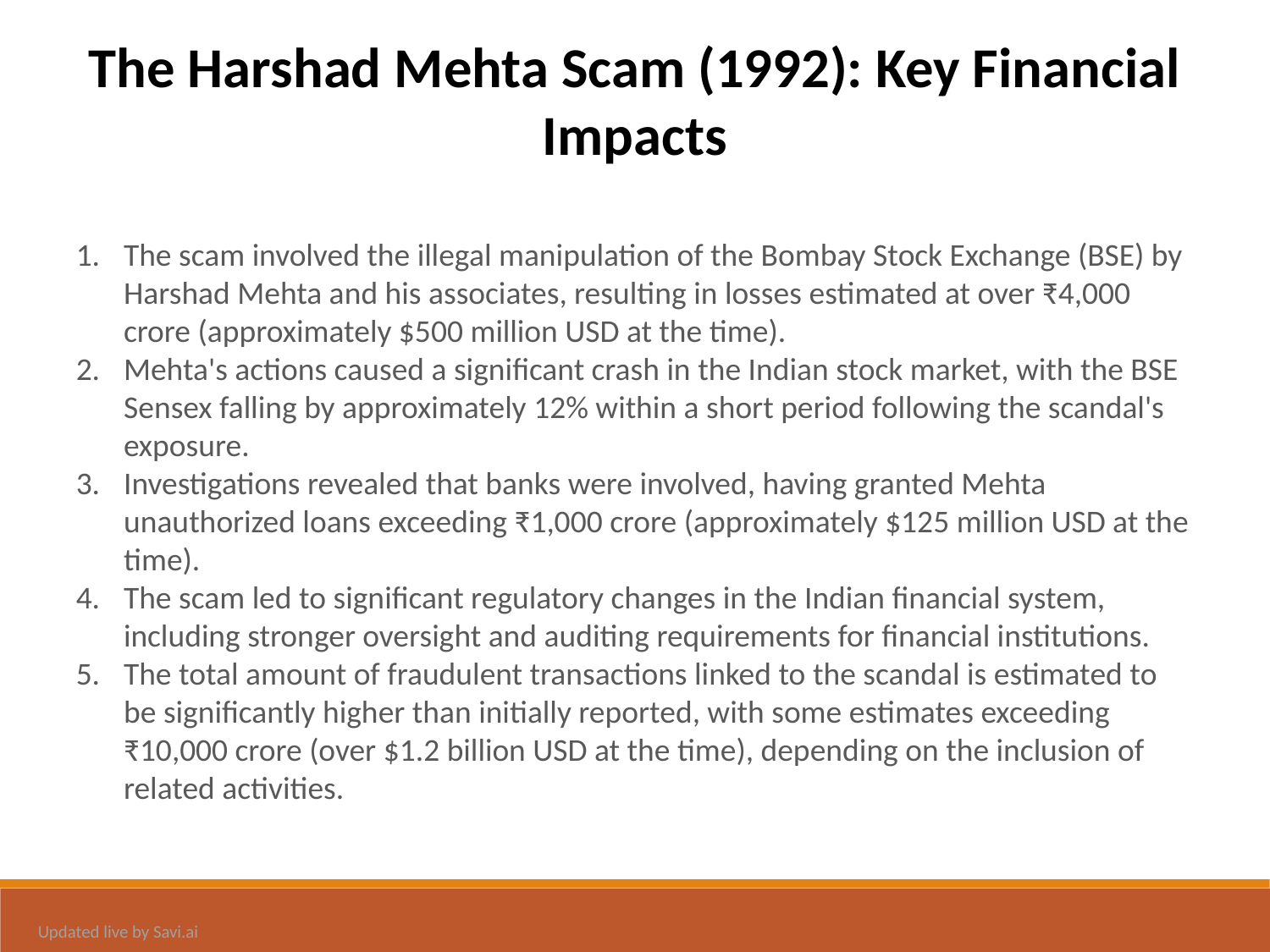

The Harshad Mehta Scam (1992): Key Financial Impacts
The scam involved the illegal manipulation of the Bombay Stock Exchange (BSE) by Harshad Mehta and his associates, resulting in losses estimated at over ₹4,000 crore (approximately $500 million USD at the time).
Mehta's actions caused a significant crash in the Indian stock market, with the BSE Sensex falling by approximately 12% within a short period following the scandal's exposure.
Investigations revealed that banks were involved, having granted Mehta unauthorized loans exceeding ₹1,000 crore (approximately $125 million USD at the time).
The scam led to significant regulatory changes in the Indian financial system, including stronger oversight and auditing requirements for financial institutions.
The total amount of fraudulent transactions linked to the scandal is estimated to be significantly higher than initially reported, with some estimates exceeding ₹10,000 crore (over $1.2 billion USD at the time), depending on the inclusion of related activities.

Updated live by Savi.ai